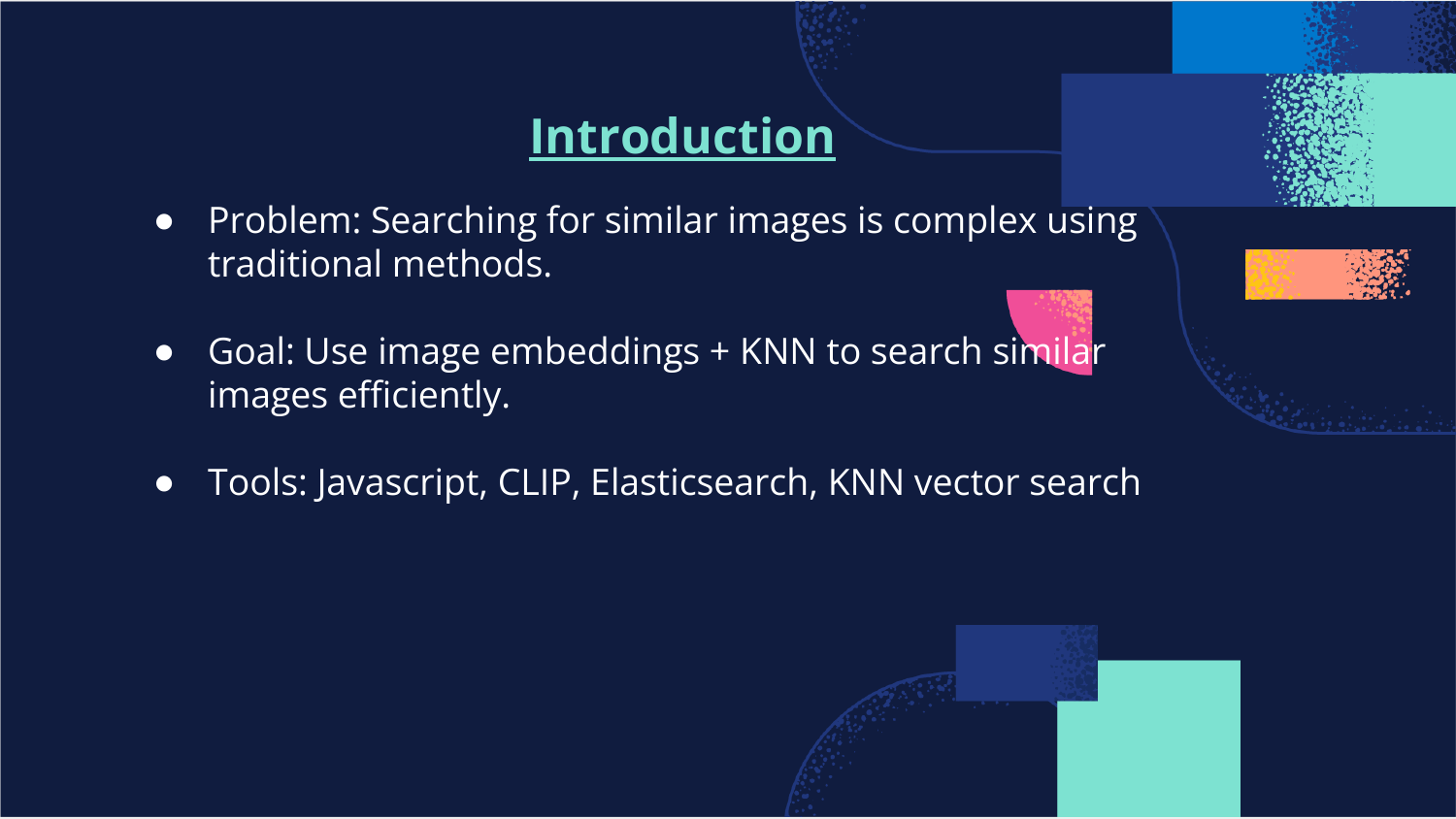

Introduction

Problem: Searching for similar images is complex using traditional methods.
Goal: Use image embeddings + KNN to search similar images efficiently.

Tools: Javascript, CLIP, Elasticsearch, KNN vector search